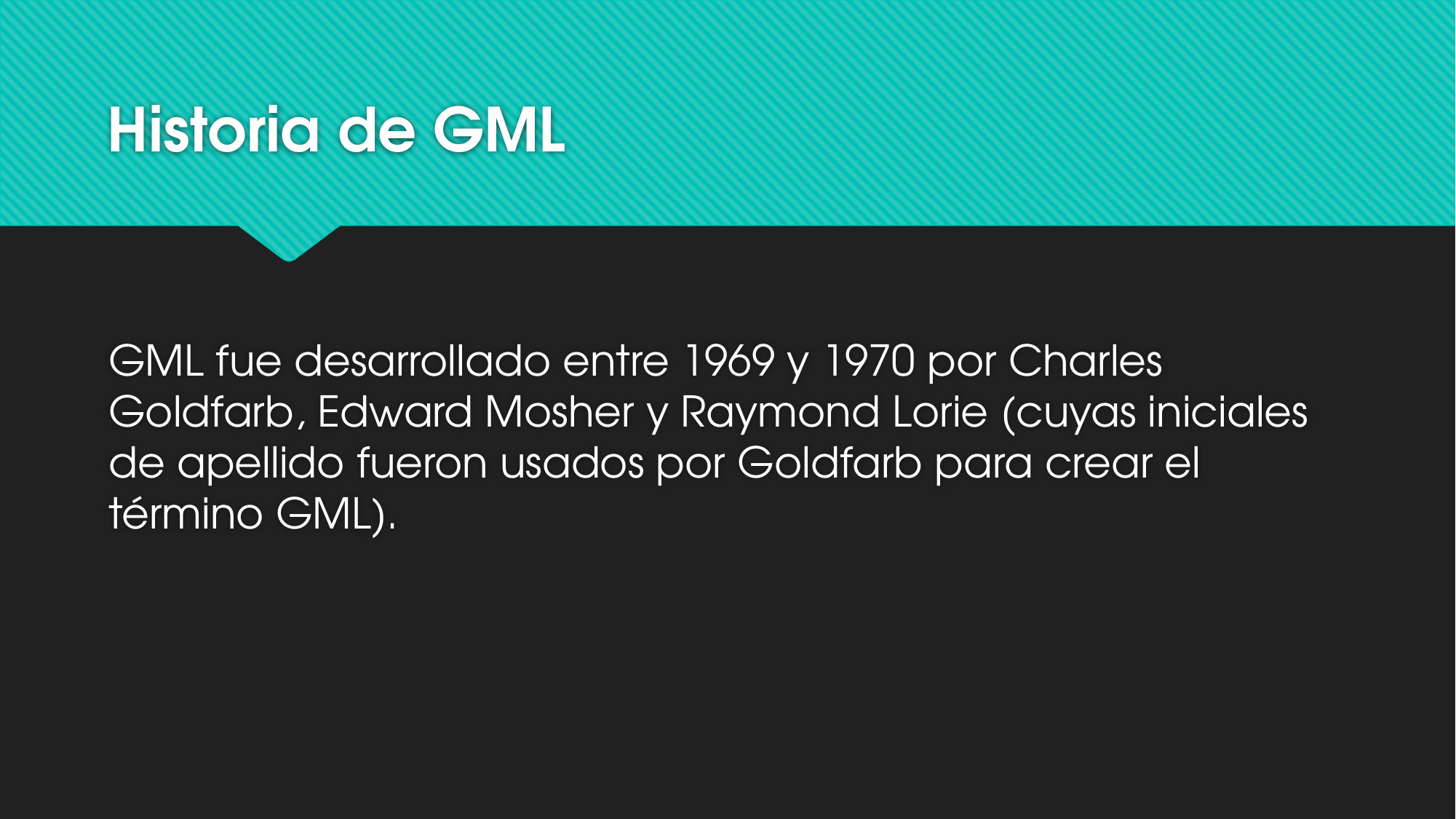

# Historia de GML
GML fue desarrollado entre 1969 y 1970 por Charles Goldfarb, Edward Mosher y Raymond Lorie (cuyas iniciales de apellido fueron usados por Goldfarb para crear el término GML).